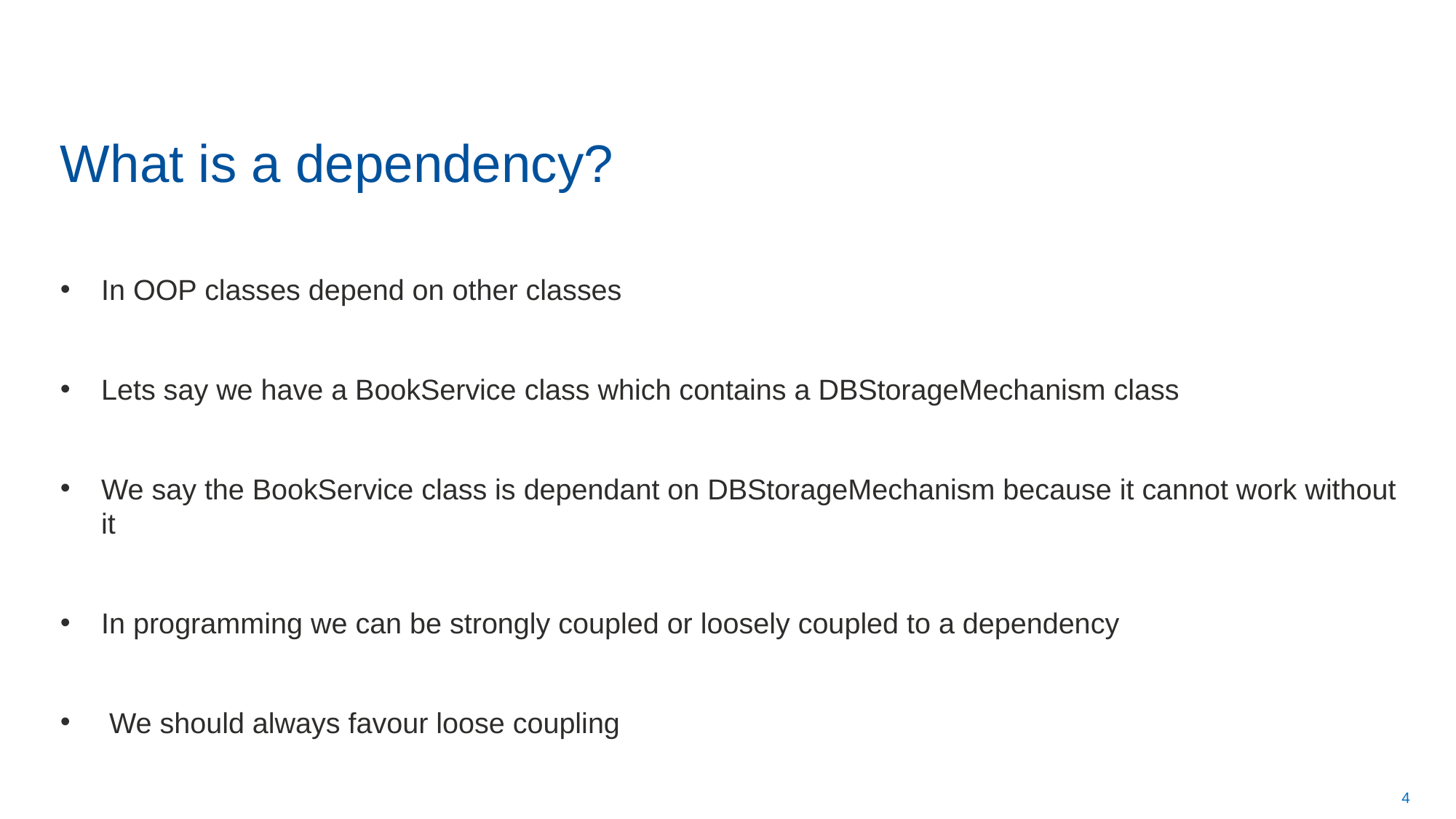

# What is a dependency?

In OOP classes depend on other classes

Lets say we have a BookService class which contains a DBStorageMechanism class

We say the BookService class is dependant on DBStorageMechanism because it cannot work without it

In programming we can be strongly coupled or loosely coupled to a dependency

 We should always favour loose coupling